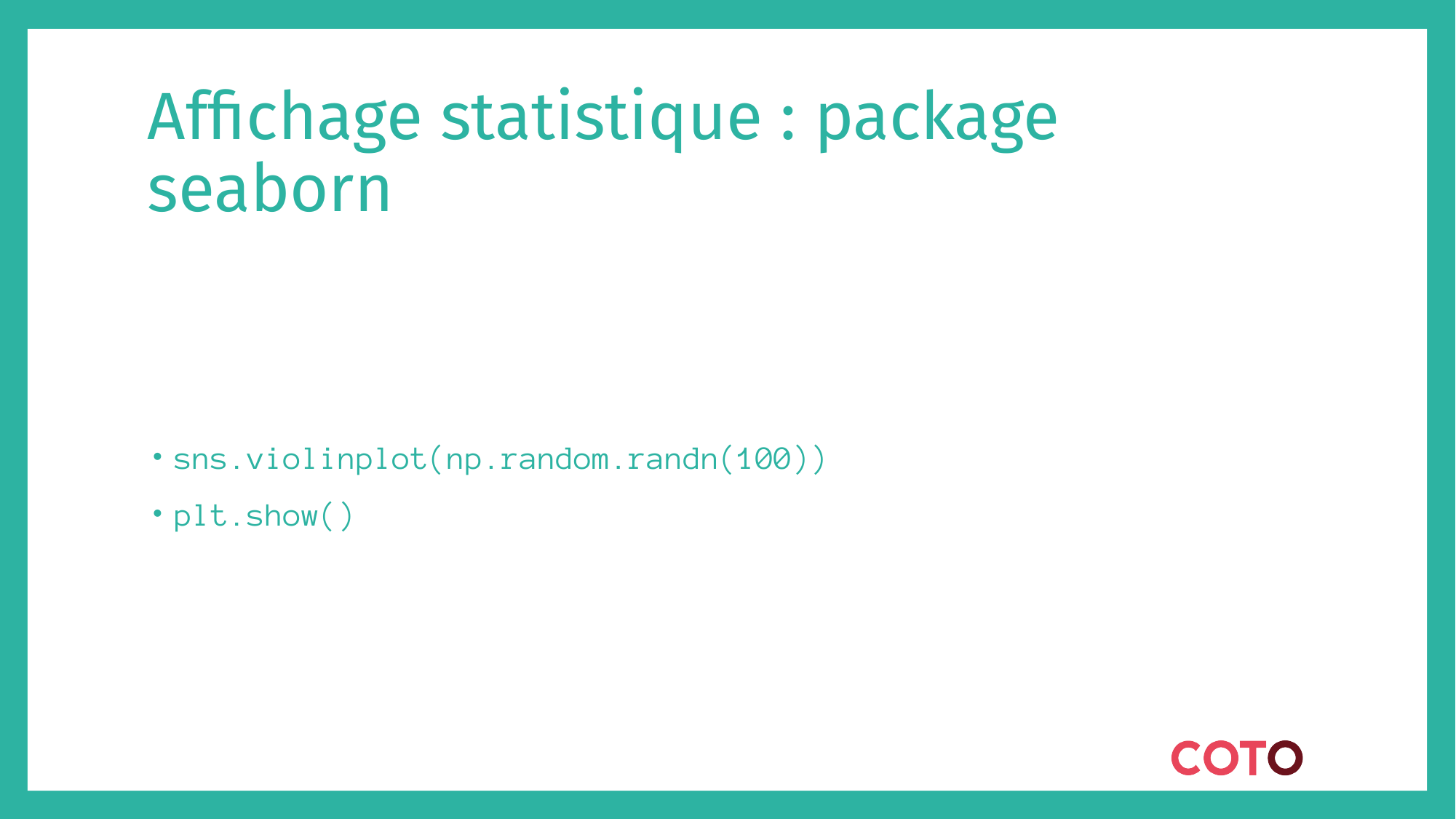

# Affichage statistique : package seaborn
sns.violinplot(np.random.randn(100))
plt.show()